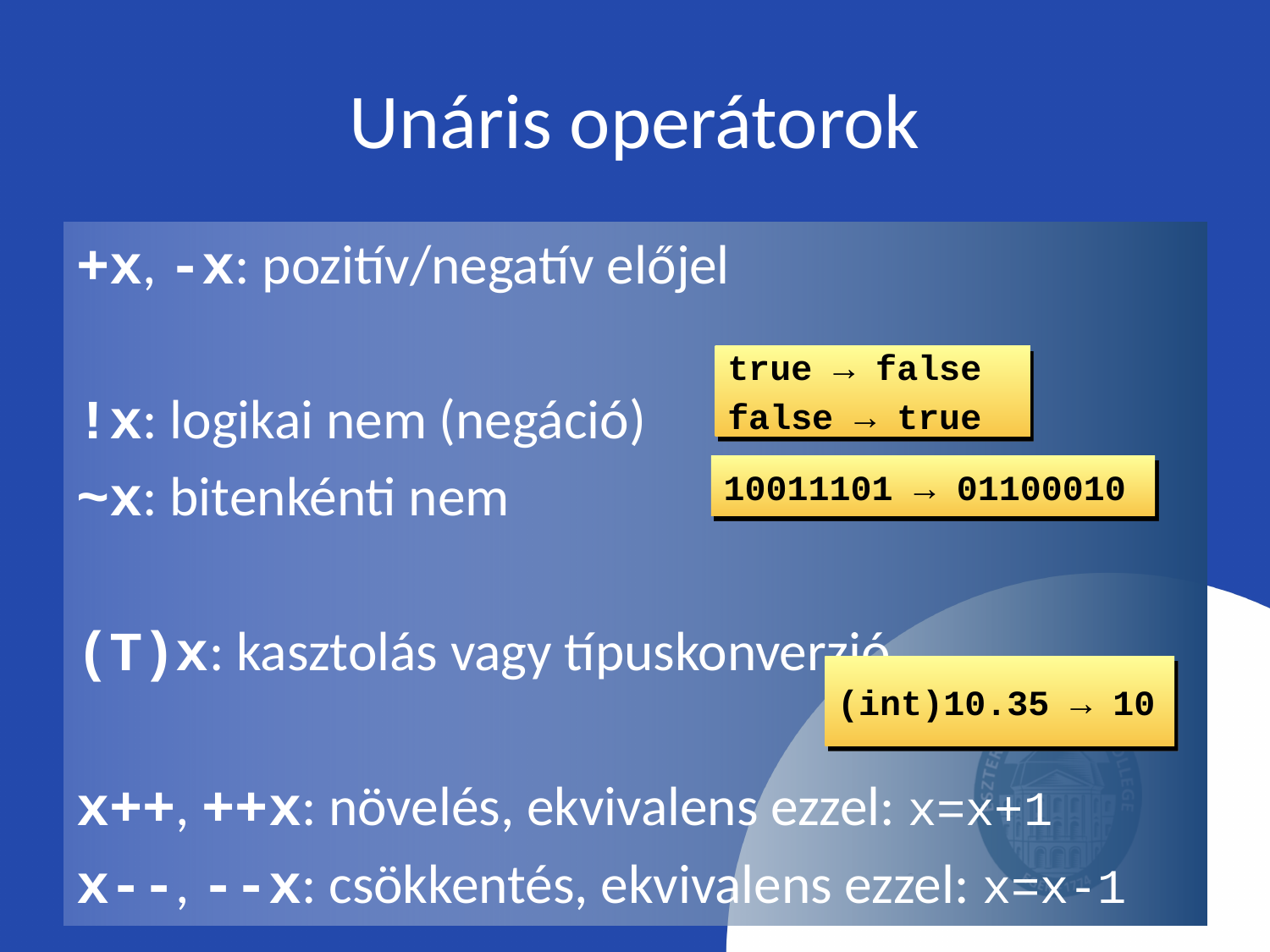

# Unáris operátorok
+x, -x: pozitív/negatív előjel

!x: logikai nem (negáció)
~x: bitenkénti nem

(T)x: kasztolás vagy típuskonverzió

x++, ++x: növelés, ekvivalens ezzel: x=x+1
x--, --x: csökkentés, ekvivalens ezzel: x=x-1

true → false
false → true
10011101 → 01100010
(int)10.35 → 10